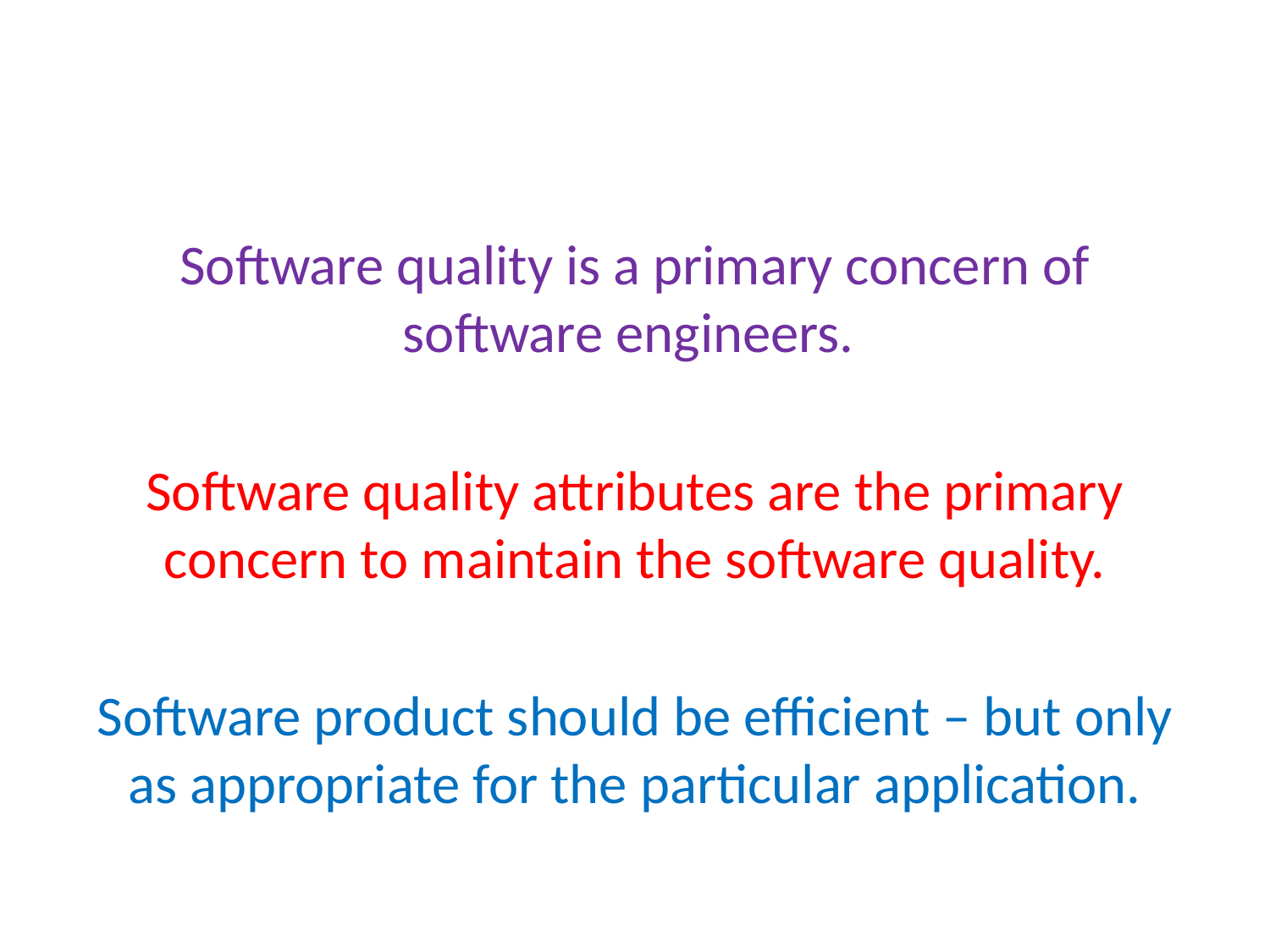

#
Software quality is a primary concern of software engineers.

Software quality attributes are the primary concern to maintain the software quality.

Software product should be efficient – but only as appropriate for the particular application.